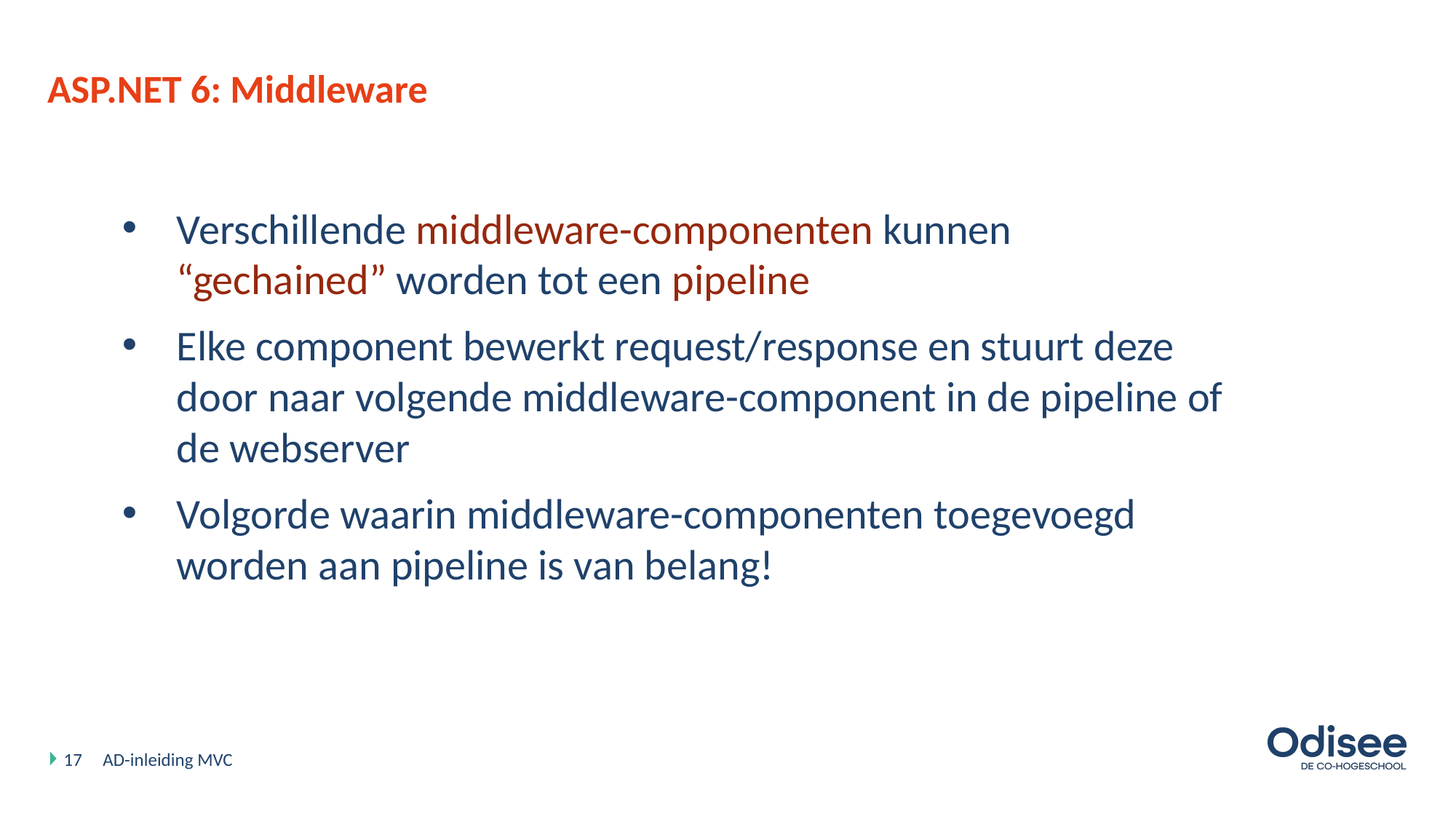

# ASP.NET 6: Middleware
Verschillende middleware-componenten kunnen “gechained” worden tot een pipeline
Elke component bewerkt request/response en stuurt deze door naar volgende middleware-component in de pipeline of de webserver
Volgorde waarin middleware-componenten toegevoegd worden aan pipeline is van belang!

17
AD-inleiding MVC